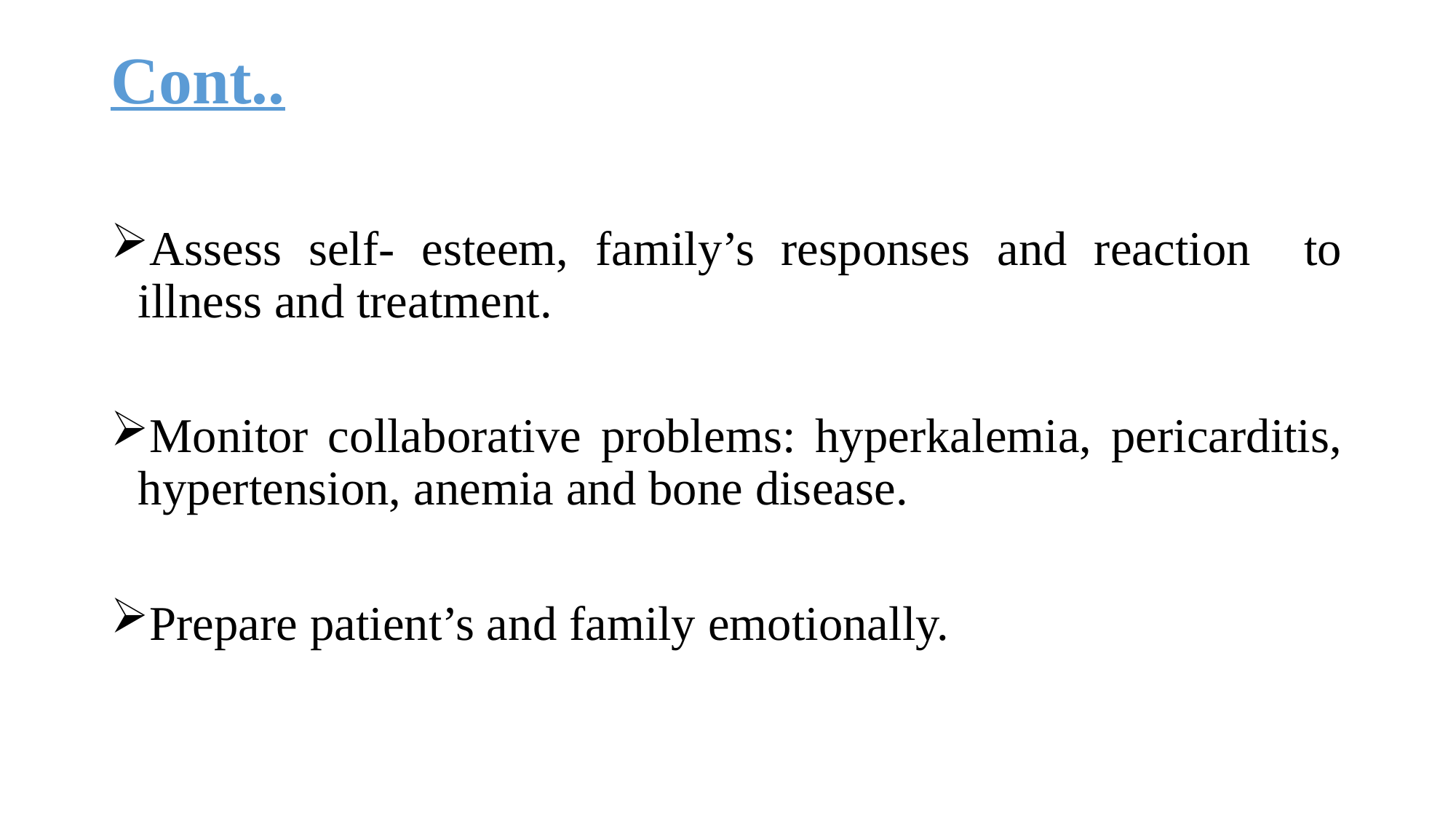

# Cont..
Assess self- esteem, family’s responses and reaction  to illness and treatment.

Monitor collaborative problems: hyperkalemia, pericarditis, hypertension, anemia and bone disease.

Prepare patient’s and family emotionally.